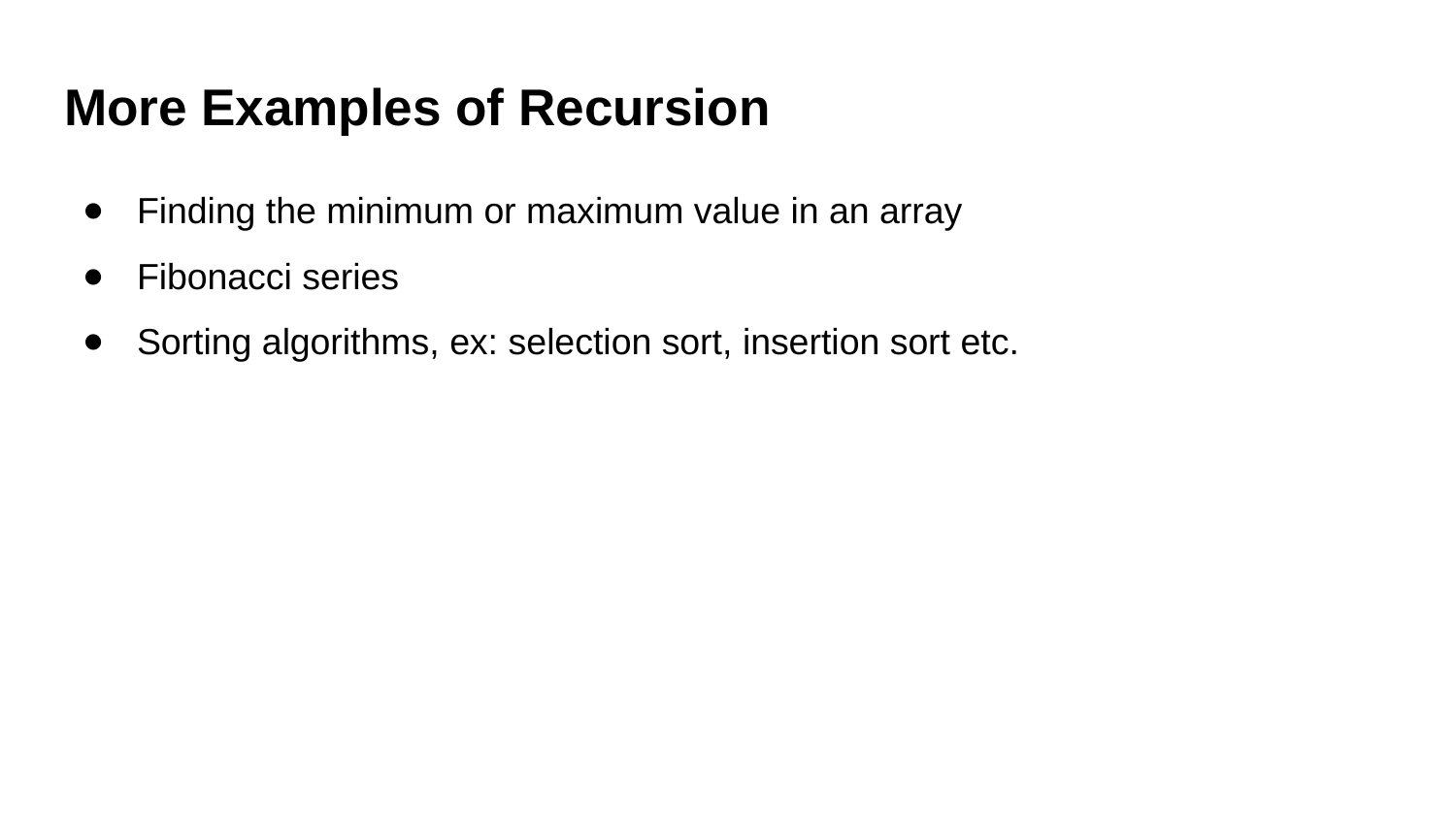

# More Examples of Recursion
Finding the minimum or maximum value in an array
Fibonacci series
Sorting algorithms, ex: selection sort, insertion sort etc.